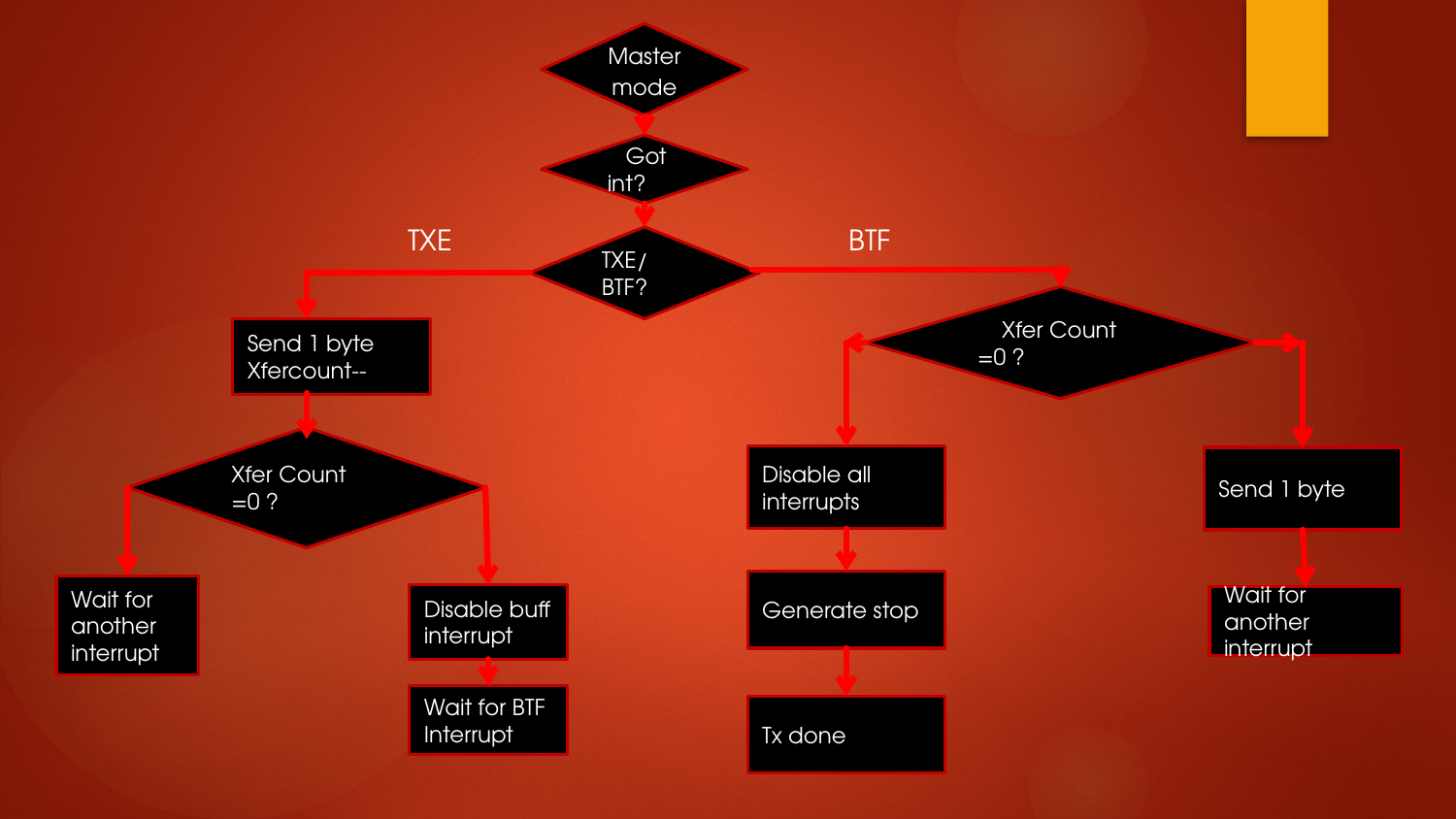

Master mode
   Got int?
BTF
TXE
TXE/BTF?
    Xfer Count  =0 ?
Send 1 byte
Xfercount--
Xfer Count  =0 ?
Disable all interrupts
Send 1 byte
Generate stop
Wait for another interrupt
Disable buff interrupt
Wait for another interrupt
Wait for BTF Interrupt
Tx done